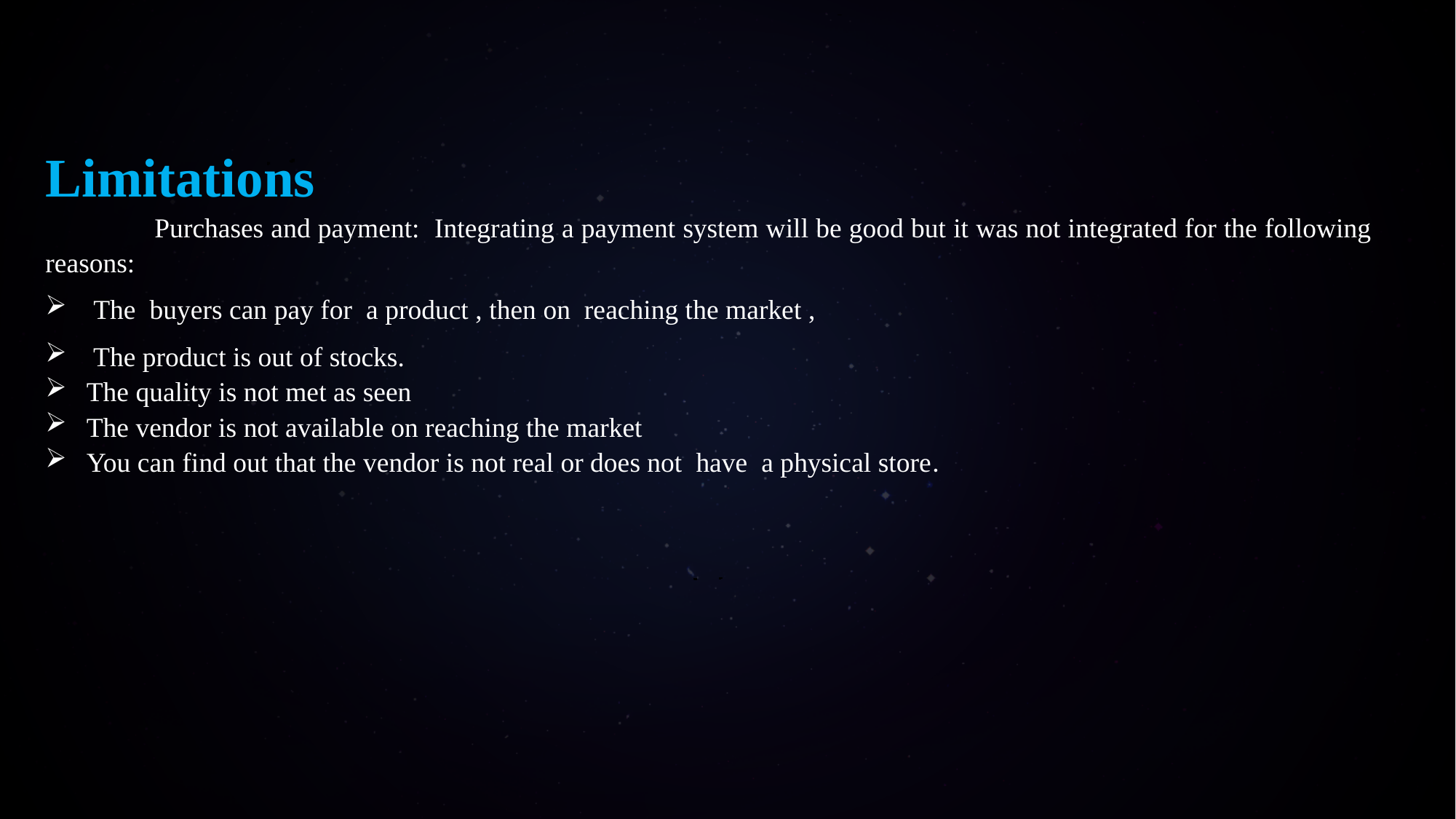

Limitations
	Purchases and payment:  Integrating a payment system will be good but it was not integrated for the following reasons:
  The  buyers can pay for  a product , then on  reaching the market ,
 The product is out of stocks.
The quality is not met as seen
The vendor is not available on reaching the market
You can find out that the vendor is not real or does not  have  a physical store.